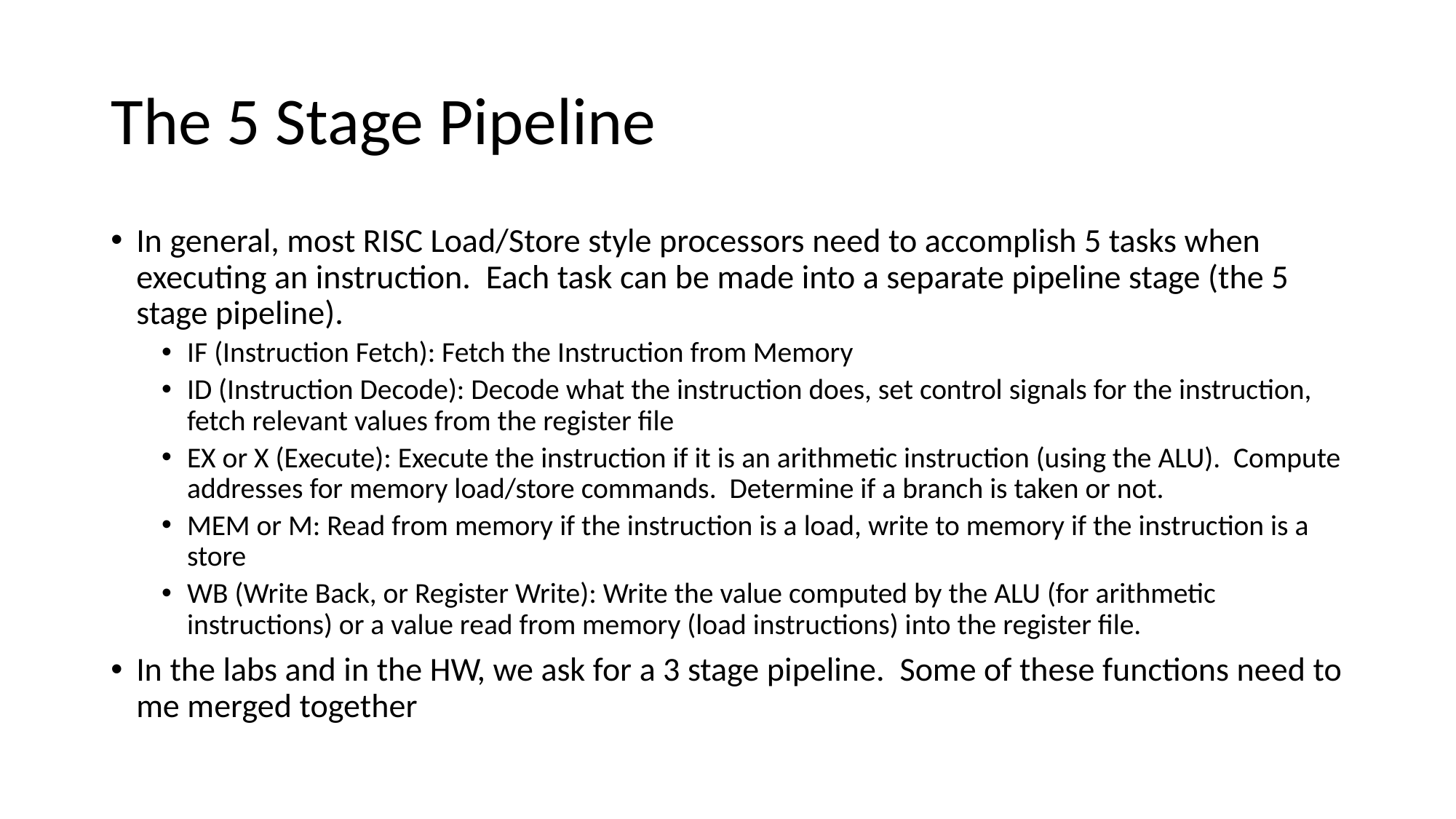

# The 5 Stage Pipeline
In general, most RISC Load/Store style processors need to accomplish 5 tasks when executing an instruction.  Each task can be made into a separate pipeline stage (the 5 stage pipeline).
IF (Instruction Fetch): Fetch the Instruction from Memory
ID (Instruction Decode): Decode what the instruction does, set control signals for the instruction, fetch relevant values from the register file
EX or X (Execute): Execute the instruction if it is an arithmetic instruction (using the ALU).  Compute addresses for memory load/store commands.  Determine if a branch is taken or not.
MEM or M: Read from memory if the instruction is a load, write to memory if the instruction is a store
WB (Write Back, or Register Write): Write the value computed by the ALU (for arithmetic instructions) or a value read from memory (load instructions) into the register file.
In the labs and in the HW, we ask for a 3 stage pipeline.  Some of these functions need to me merged together